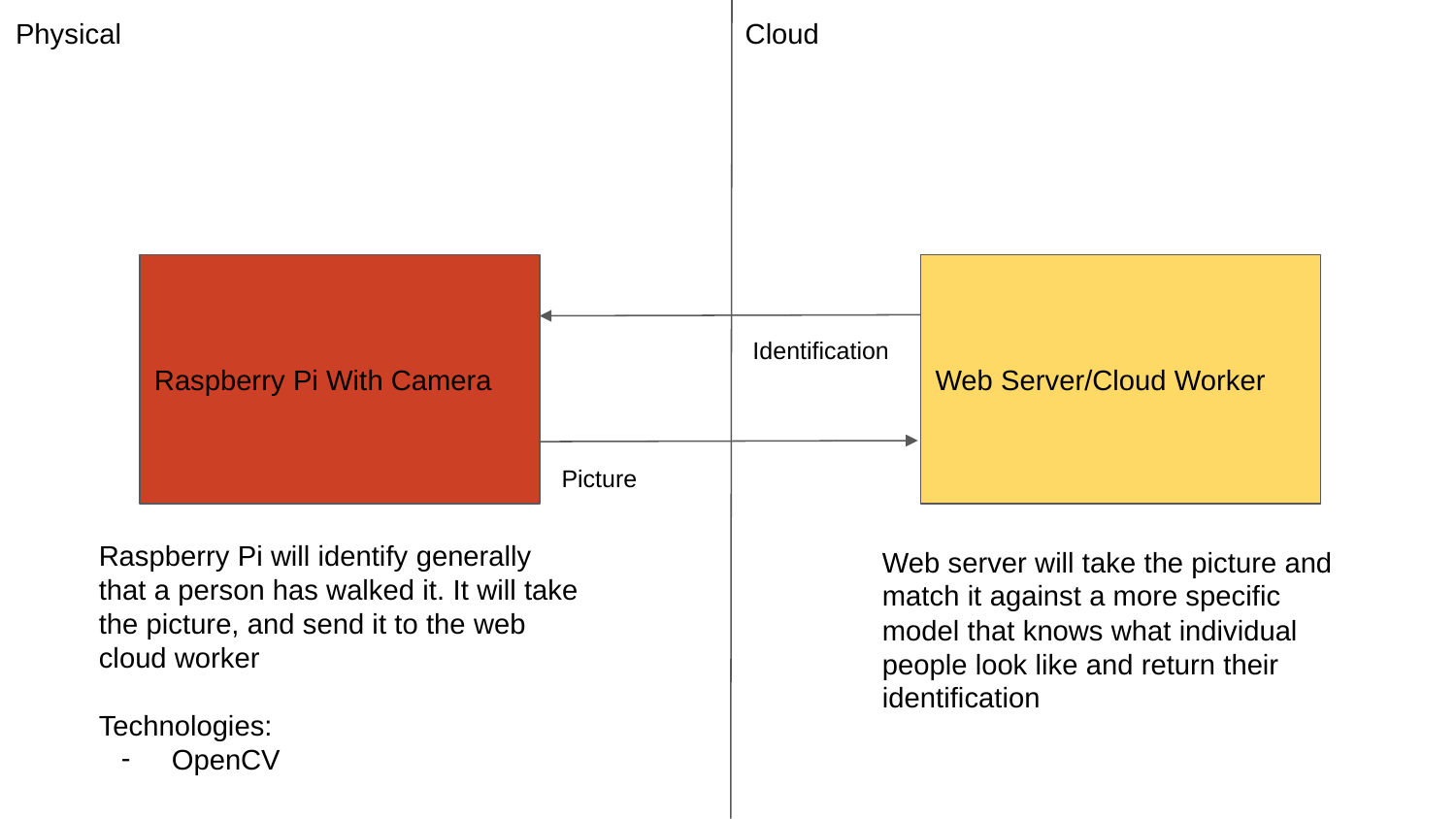

Physical
Cloud

Raspberry Pi With Camera
Web Server/Cloud Worker
Identification
Picture
Raspberry Pi will identify generally that a person has walked it. It will take the picture, and send it to the web cloud worker

Technologies:
OpenCV
Web server will take the picture and match it against a more specific model that knows what individual people look like and return their identification